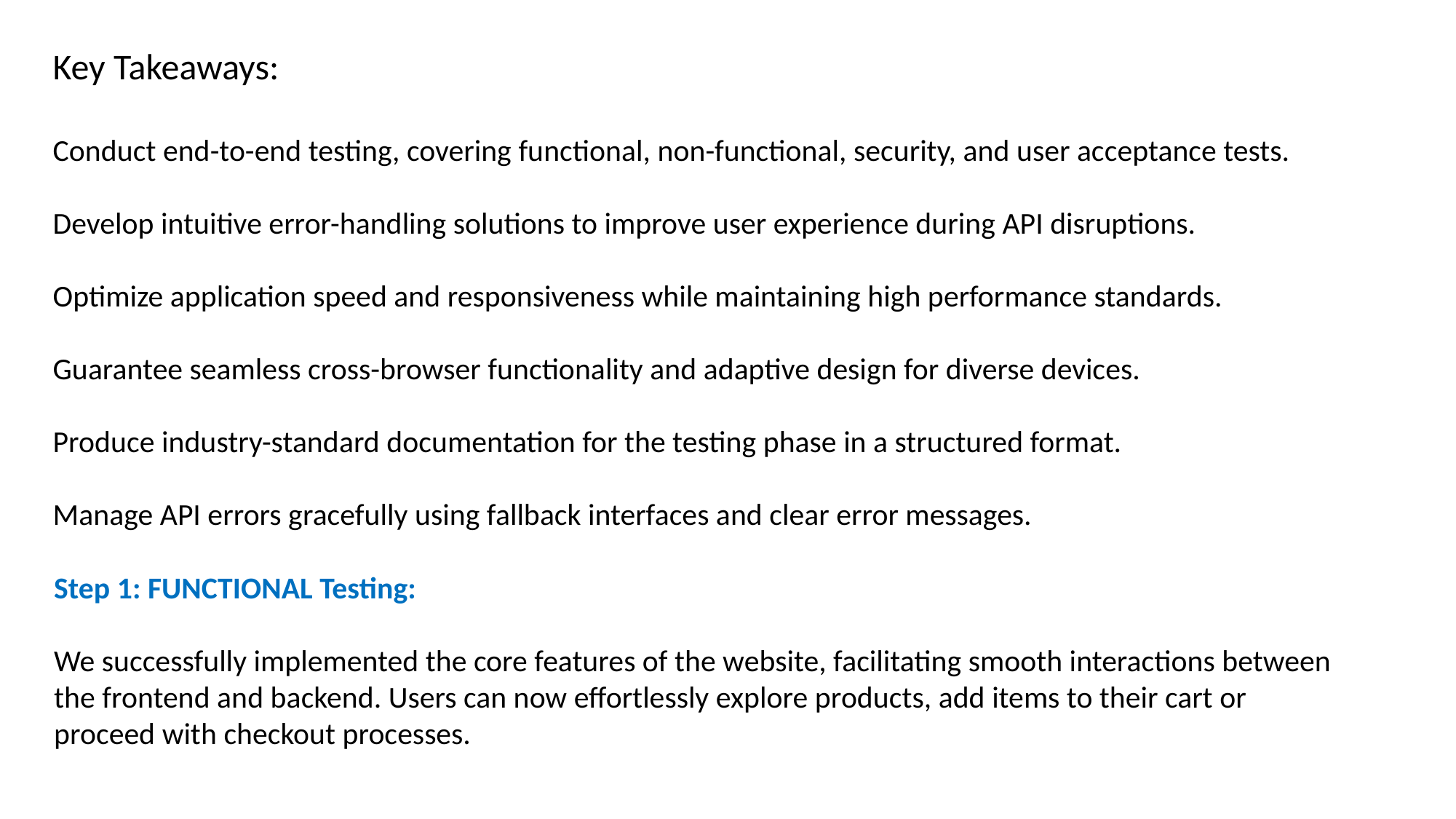

Key Takeaways:

Conduct end-to-end testing, covering functional, non-functional, security, and user acceptance tests.

Develop intuitive error-handling solutions to improve user experience during API disruptions.

Optimize application speed and responsiveness while maintaining high performance standards.

Guarantee seamless cross-browser functionality and adaptive design for diverse devices.

Produce industry-standard documentation for the testing phase in a structured format.

Manage API errors gracefully using fallback interfaces and clear error messages.
Step 1: FUNCTIONAL Testing:

We successfully implemented the core features of the website, facilitating smooth interactions between the frontend and backend. Users can now effortlessly explore products, add items to their cart or  proceed with checkout processes.